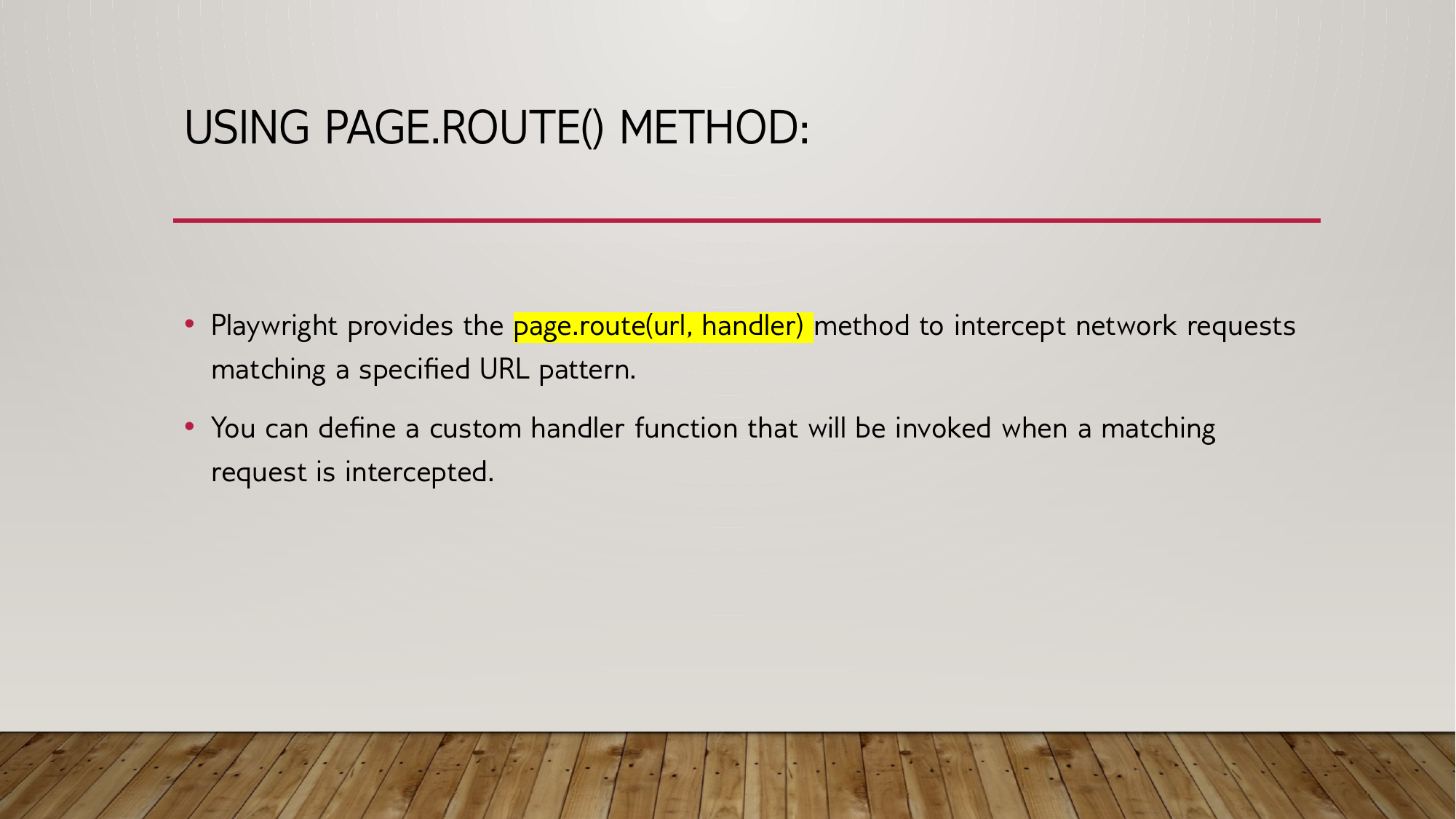

# Using page.route() Method:

Playwright provides the page.route(url, handler) method to intercept network requests matching a specified URL pattern.
You can define a custom handler function that will be invoked when a matching request is intercepted.